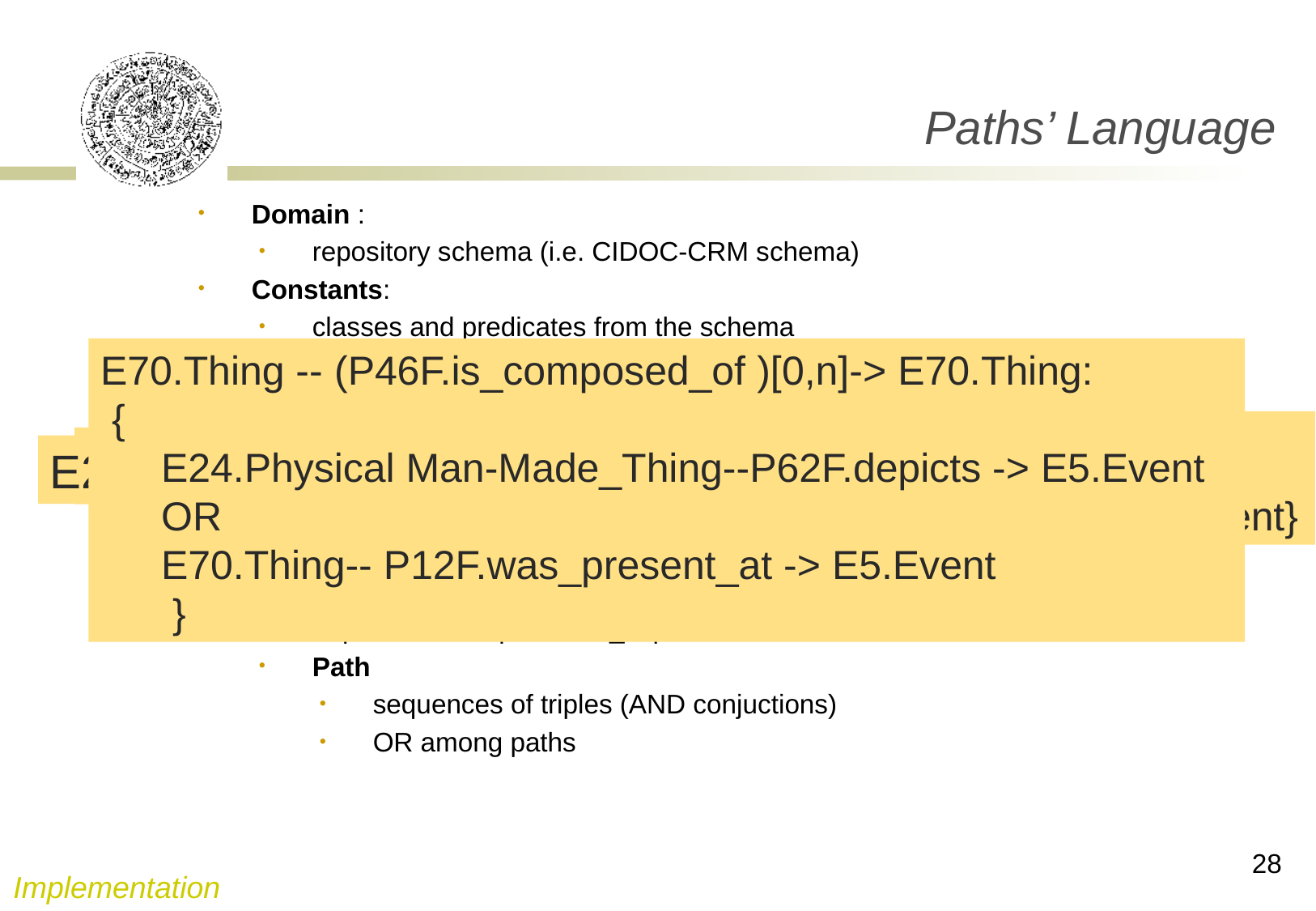

Paths’ Language
Domain :
repository schema (i.e. CIDOC-CRM schema)
Constants:
classes and predicates from the schema
special symbols like ‘--’ and ‘->’
Main Variables:
predicate_expession
predicate
simple
transitive-reflexive
OR among predicates
Triple: class ‘--’ predicate_expression ‘->’ class
Path
sequences of triples (AND conjuctions)
OR among paths

E70.Thing -- (P46F.is_composed_of )[0,n]-> E70.Thing:
 {
E24.Physical Man-Made_Thing--P62F.depicts -> E5.Event
OR
E70.Thing-- P12F.was_present_at -> E5.Event
 }
E70.Thing -- (P46F.is_composed_of )[0,n]-> E70.Thing:
	 {E24.Physical Man-Made_Thing--P62F.depicts ->E5.Event}
(P46F.is_composed_of)[0,n]
{(P46F.is_composed_of)[0,n] OR (P62F.depicts)}
P62F.depicts
E24.Physical Man-Made_Thing -- P62F.depicts -> E5.Event
28
Implementation